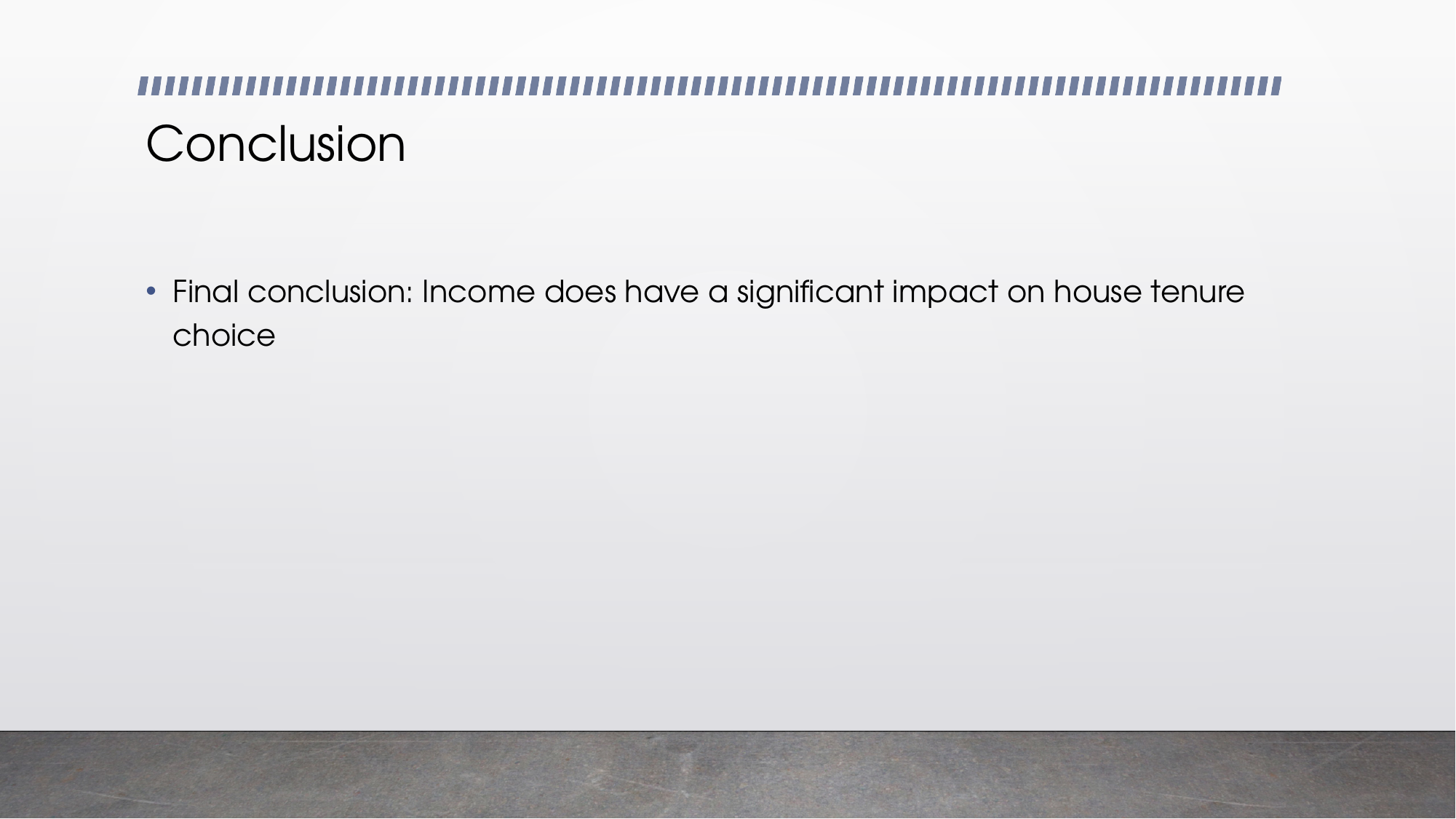

# Conclusion
Final conclusion: Income does have a significant impact on house tenure choice